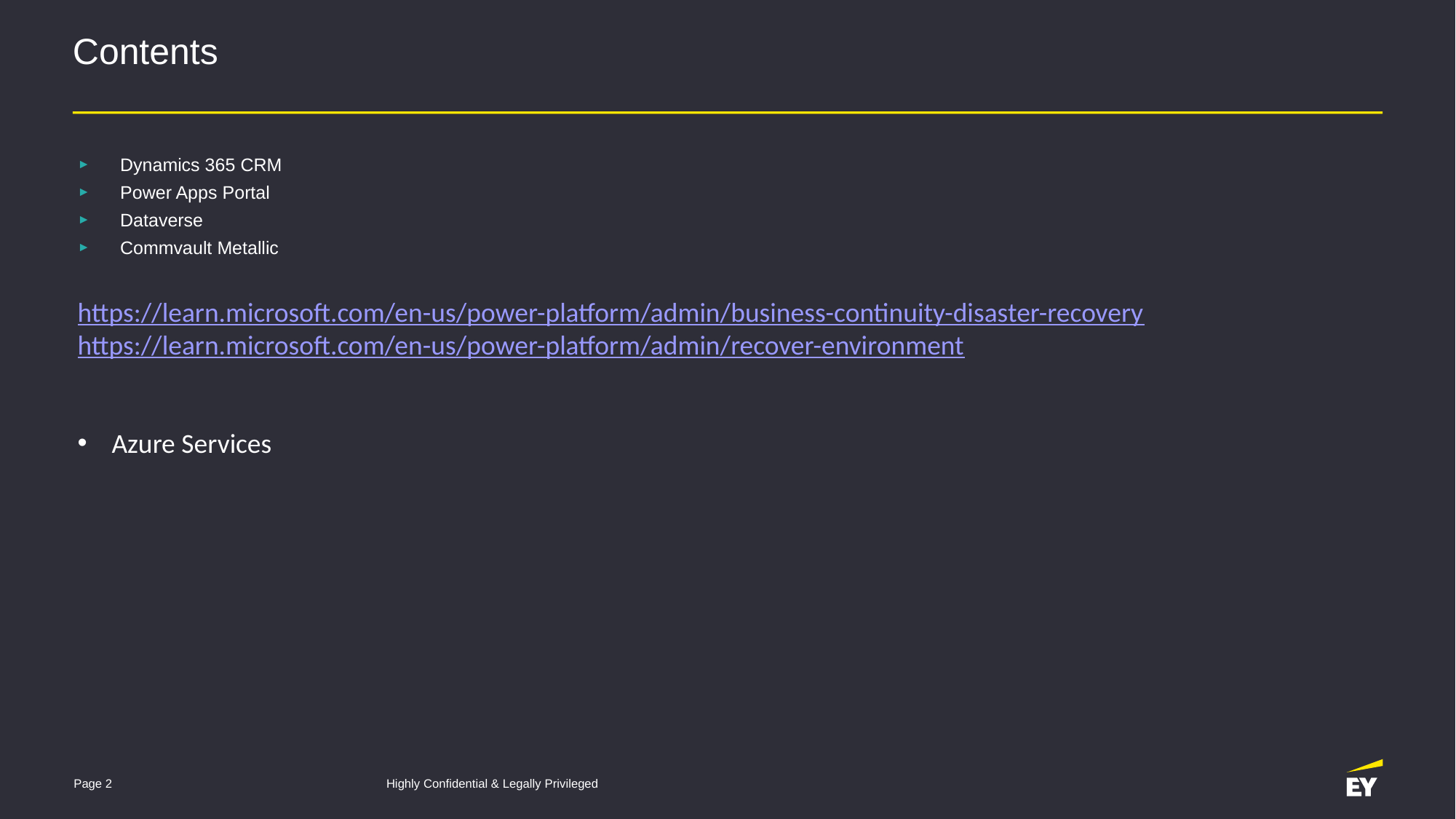

# Contents
Dynamics 365 CRM
Power Apps Portal
Dataverse
Commvault Metallic

https://learn.microsoft.com/en-us/power-platform/admin/business-continuity-disaster-recovery
https://learn.microsoft.com/en-us/power-platform/admin/recover-environment

Azure Services

Page 2
Highly Confidential & Legally Privileged